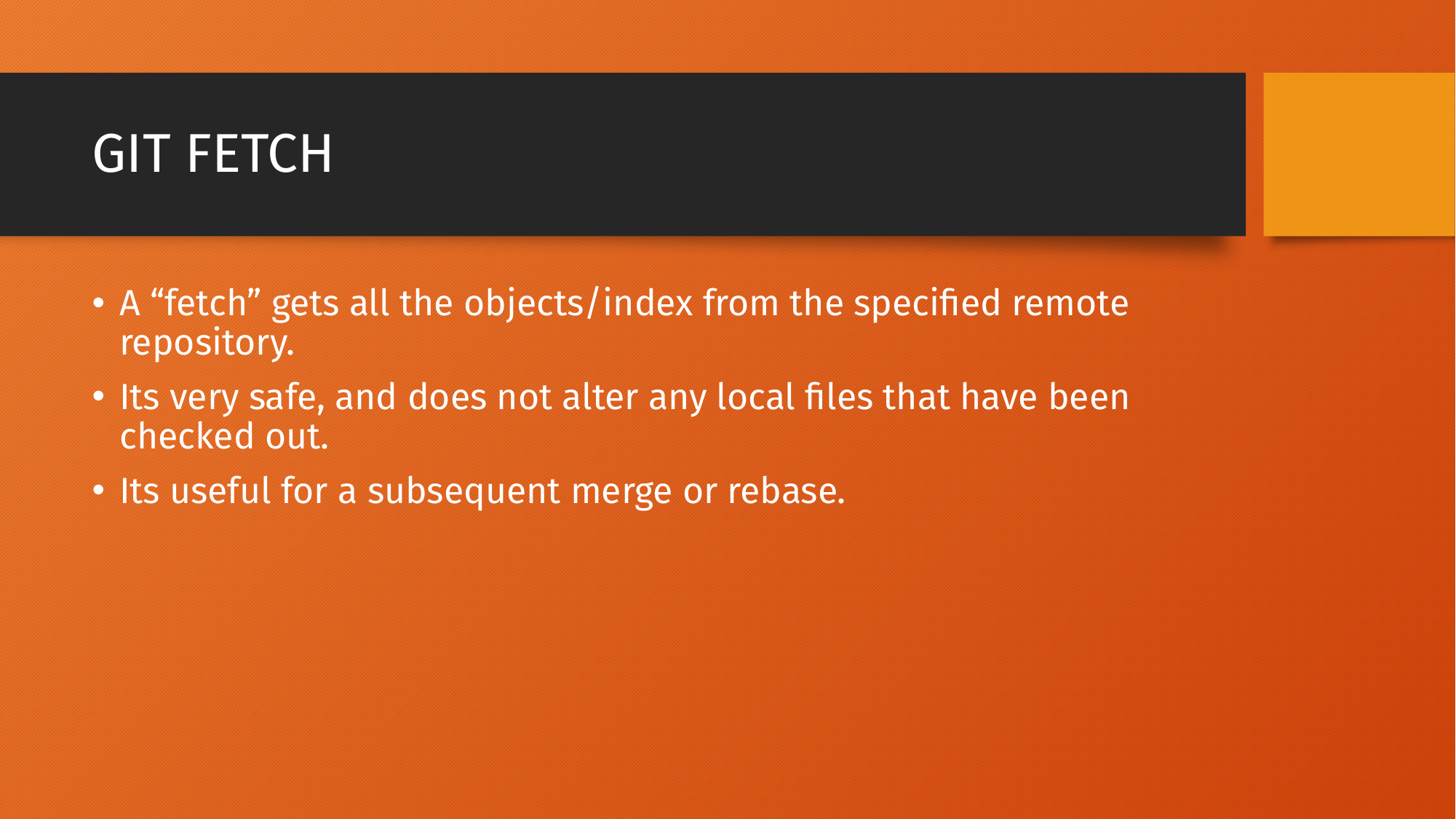

# GIT FETCH
A “fetch” gets all the objects/index from the specified remote repository.
Its very safe, and does not alter any local files that have been checked out.
Its useful for a subsequent merge or rebase.